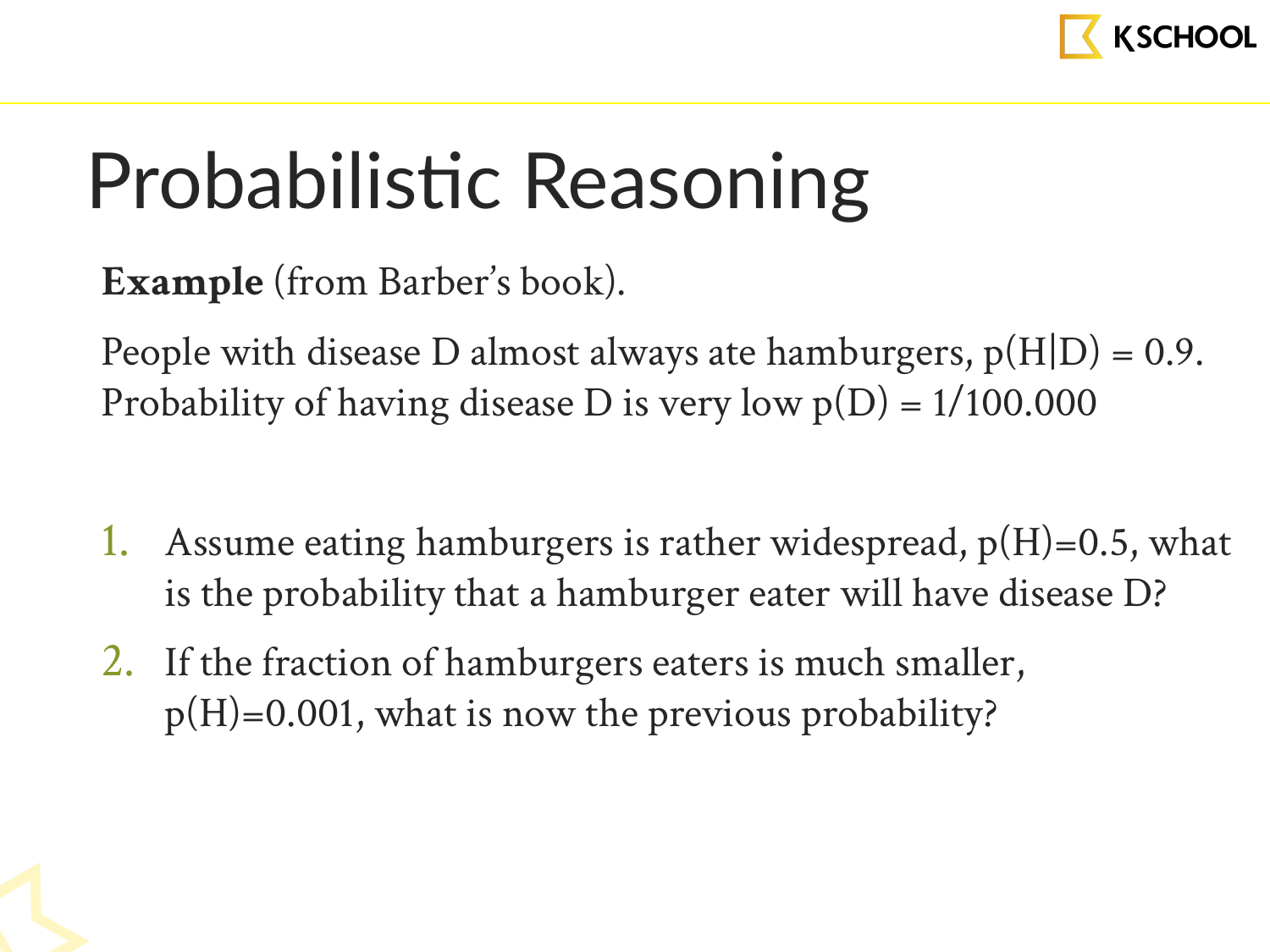

Probabilistic Reasoning
Example (from Barber’s book).
People with disease D almost always ate hamburgers, p(H|D) = 0.9. Probability of having disease D is very low p(D) = 1/100.000

Assume eating hamburgers is rather widespread, p(H)=0.5, what is the probability that a hamburger eater will have disease D?
If the fraction of hamburgers eaters is much smaller, p(H)=0.001, what is now the previous probability?